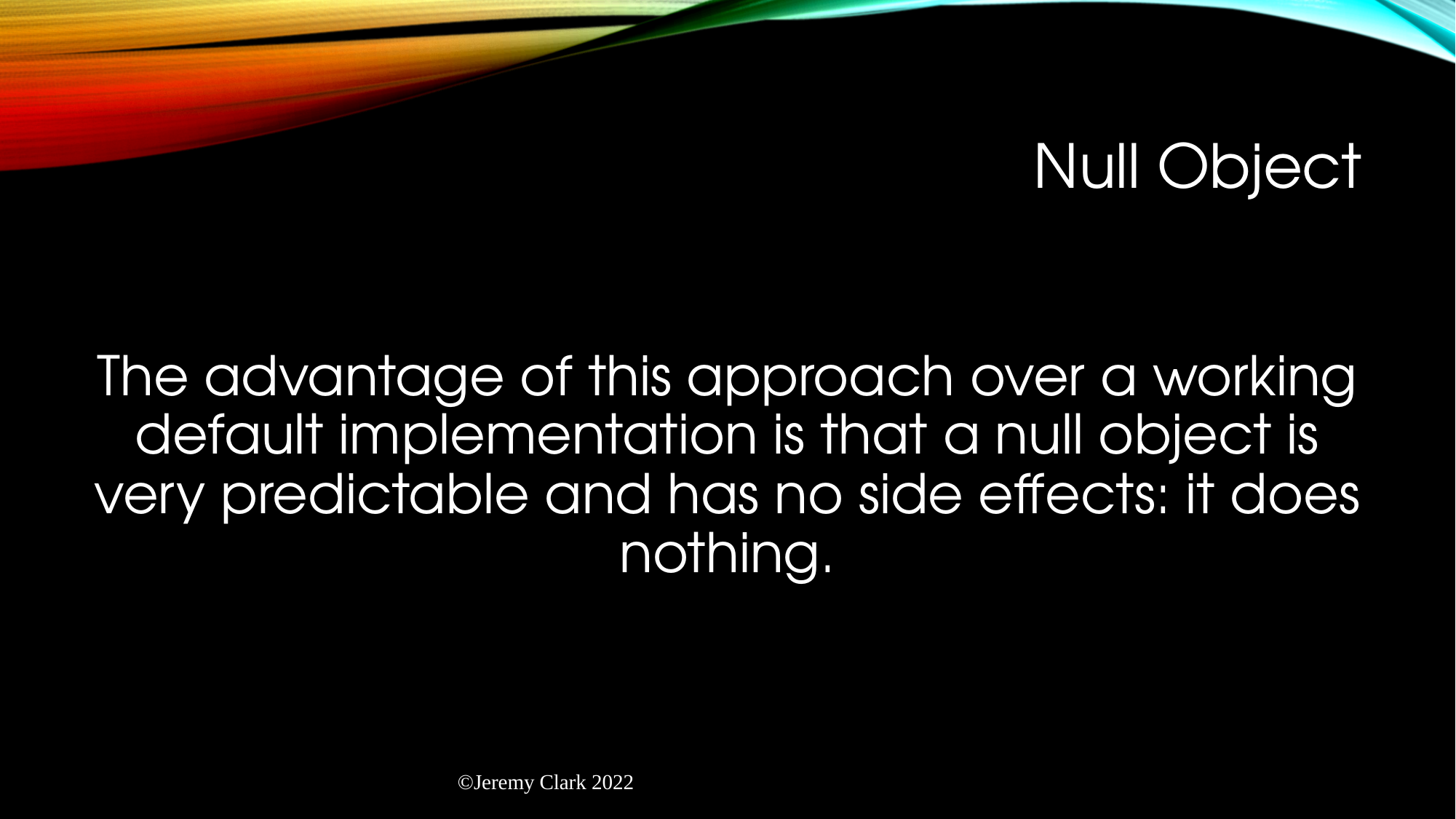

# Null Object

The advantage of this approach over a working default implementation is that a null object is very predictable and has no side effects: it does nothing.
©Jeremy Clark 2022